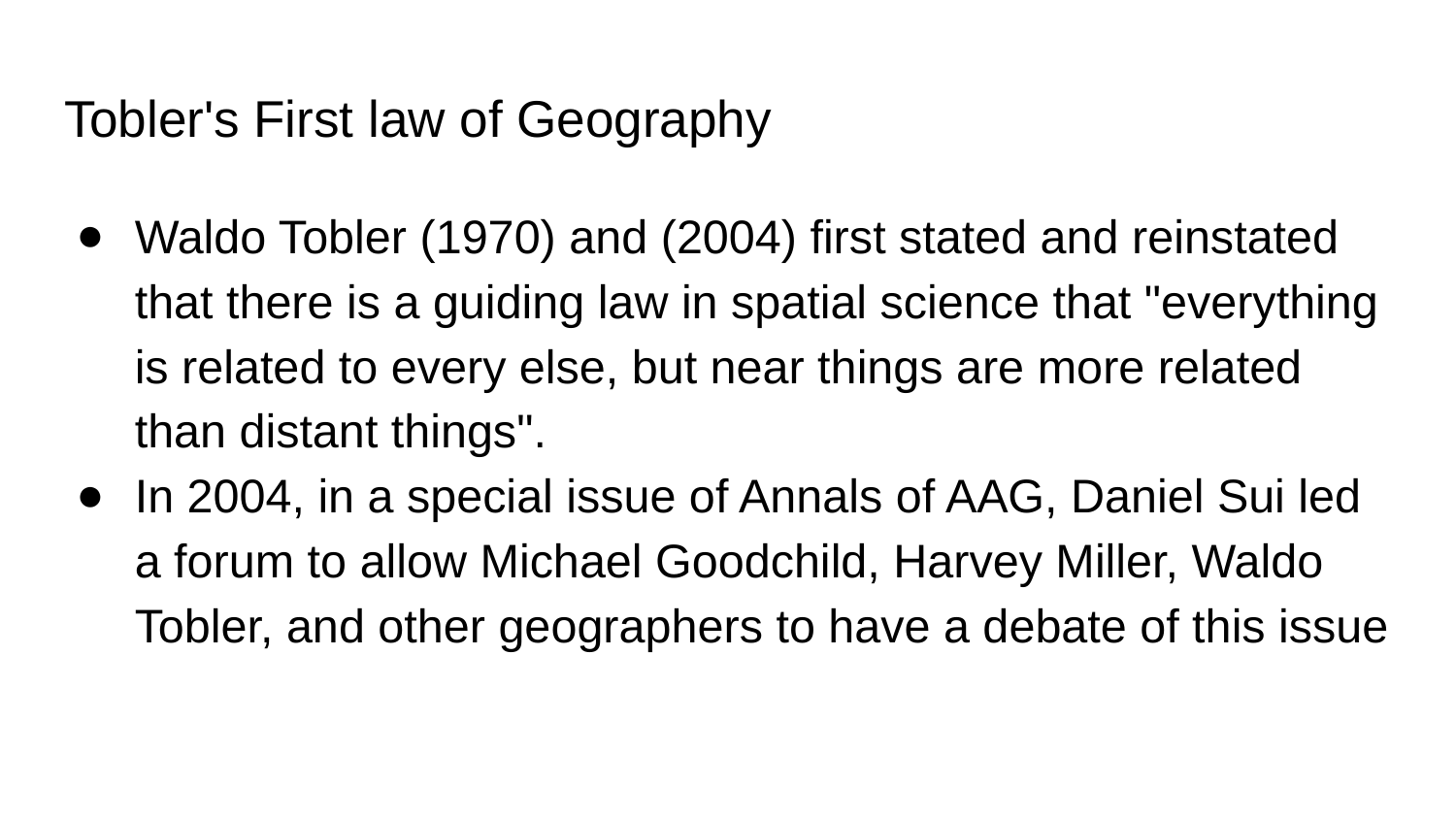

# Tobler's First law of Geography
Waldo Tobler (1970) and (2004) first stated and reinstated that there is a guiding law in spatial science that "everything is related to every else, but near things are more related than distant things".
In 2004, in a special issue of Annals of AAG, Daniel Sui led a forum to allow Michael Goodchild, Harvey Miller, Waldo Tobler, and other geographers to have a debate of this issue